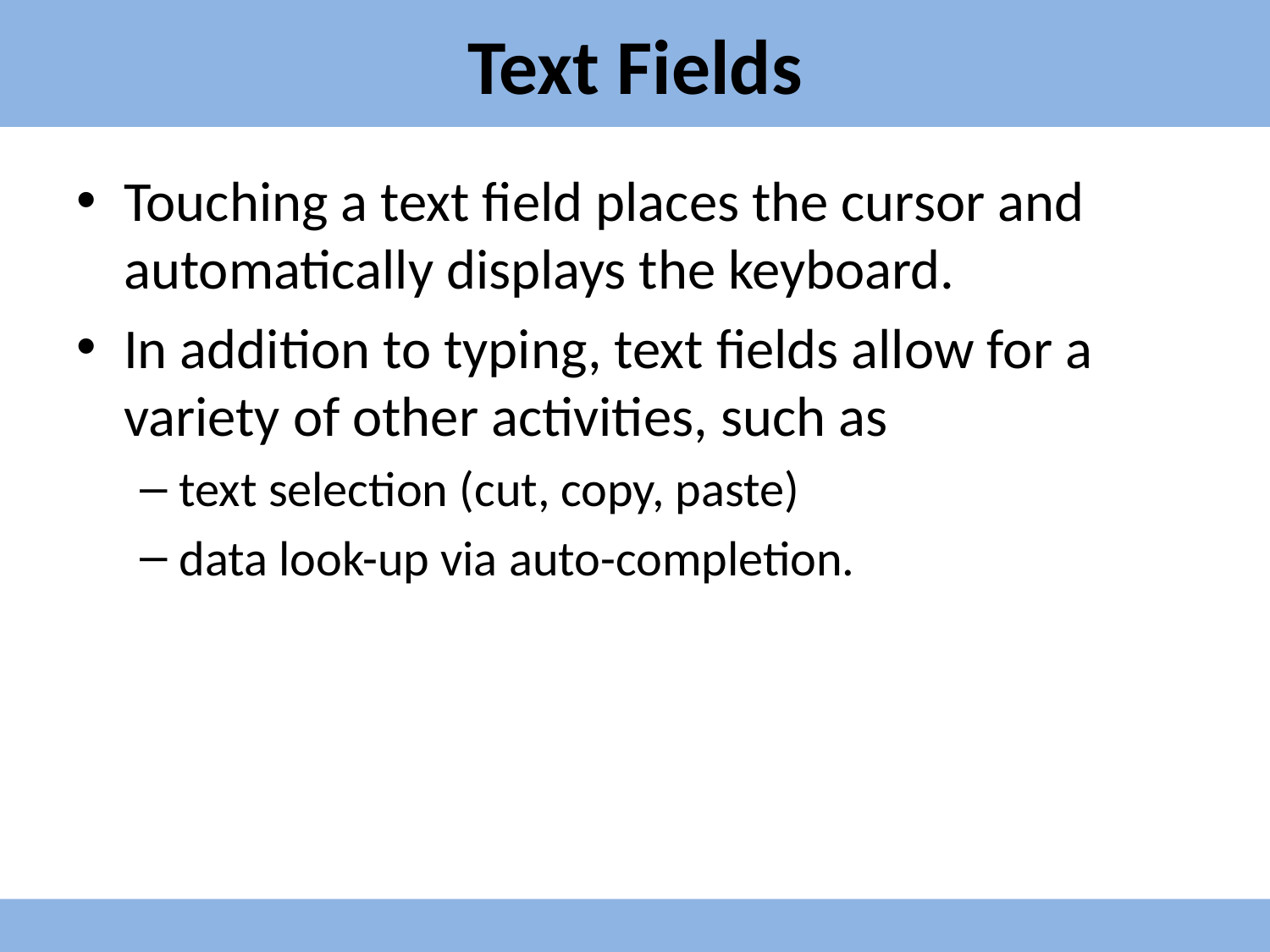

# Text Fields
Touching a text field places the cursor and automatically displays the keyboard.
In addition to typing, text fields allow for a variety of other activities, such as
text selection (cut, copy, paste)
data look-up via auto-completion.